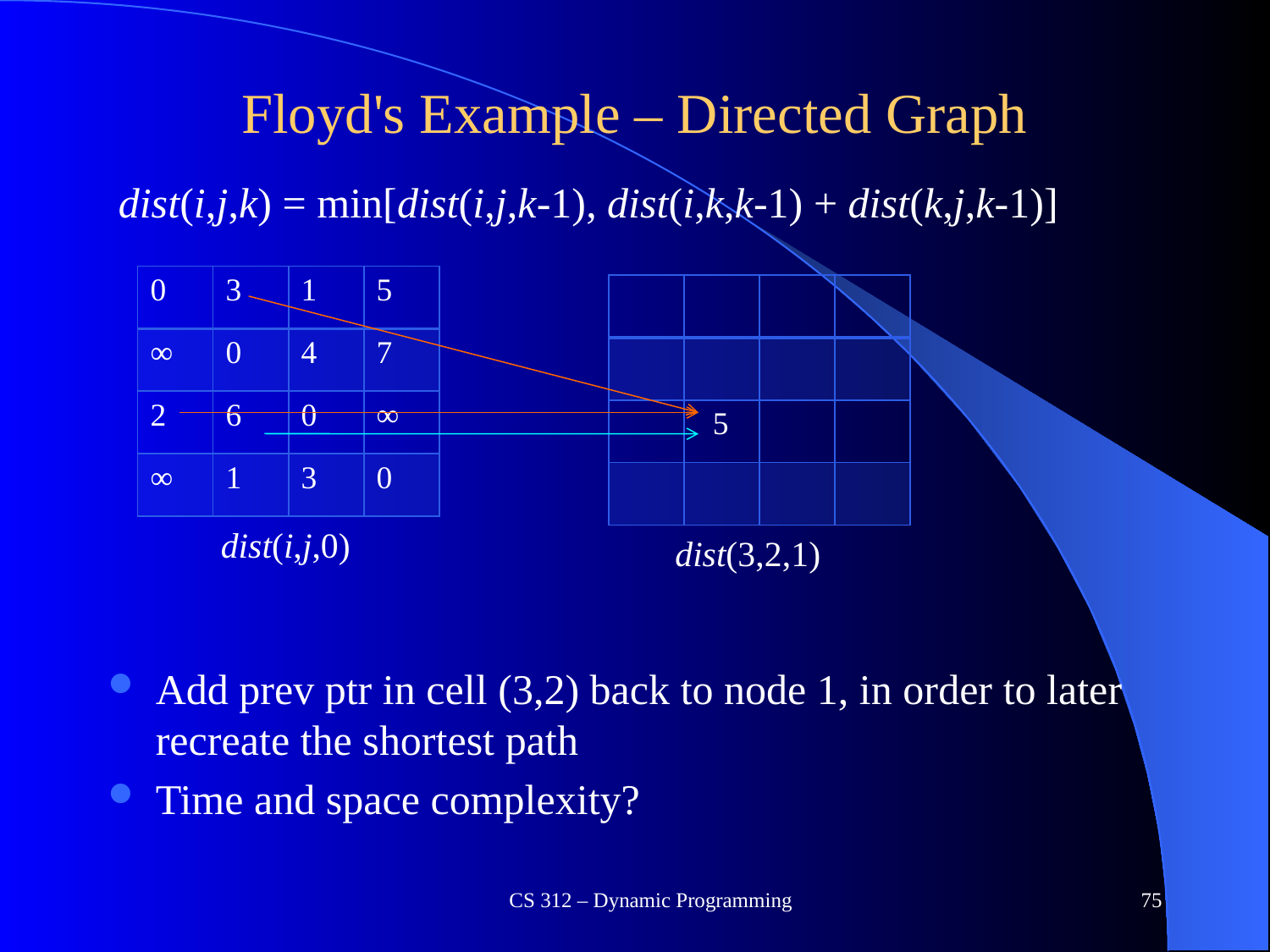

# Floyd's Example – Directed Graph
dist(i,j,k) = min[dist(i,j,k-1), dist(i,k,k-1) + dist(k,j,k-1)]
| 0 | 3 | 1 | 5 |
| --- | --- | --- | --- |
| ∞ | 0 | 4 | 7 |
| 2 | 6 | 0 | ∞ |
| ∞ | 1 | 3 | 0 |
|  |  |  |  |
| --- | --- | --- | --- |
|  |  |  |  |
|  | 5 |  |  |
|  |  |  |  |
dist(i,j,0)
dist(3,2,1)
Add prev ptr in cell (3,2) back to node 1, in order to later recreate the shortest path
Time and space complexity?
CS 312 – Dynamic Programming
75